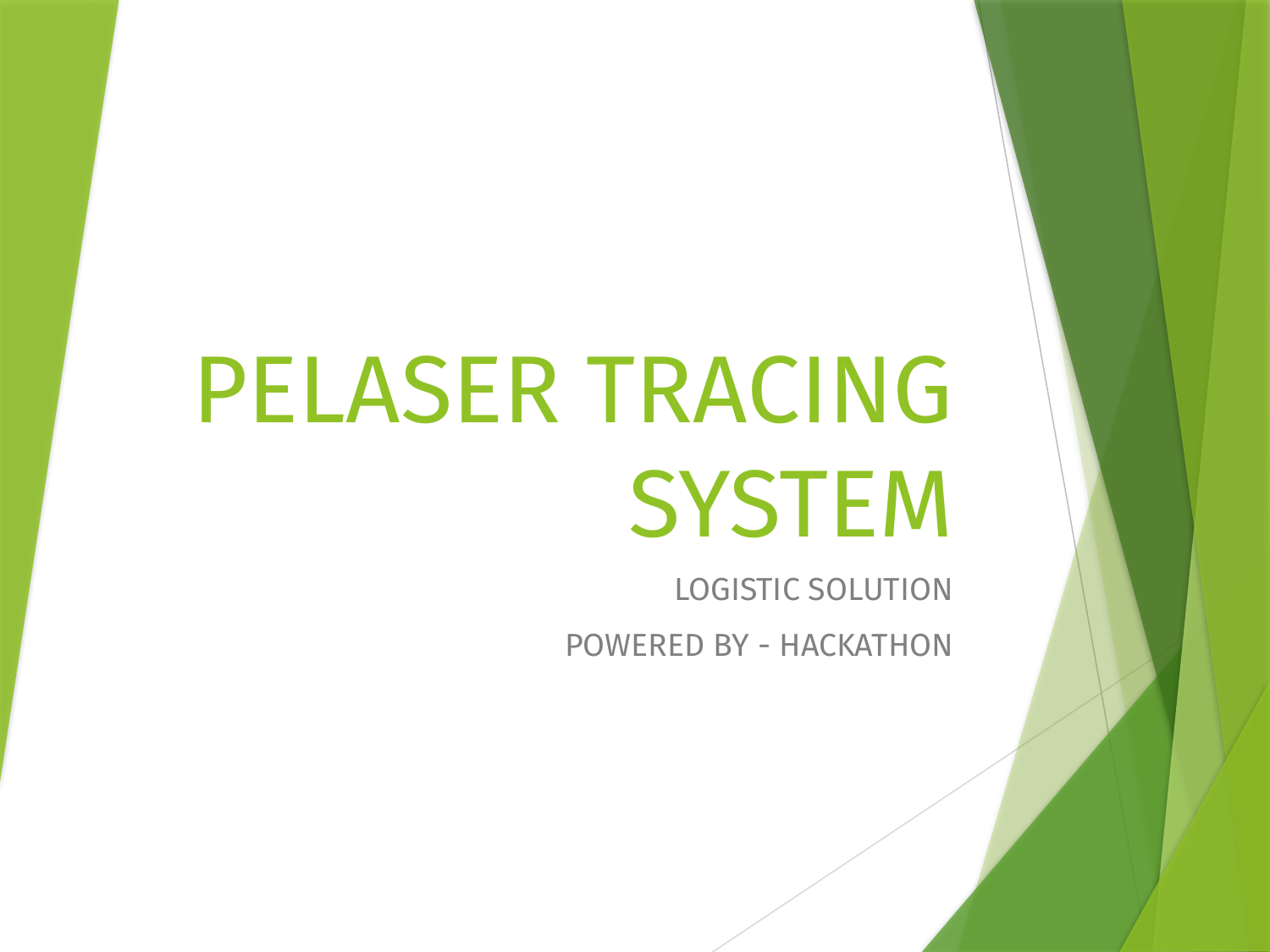

# PELASER TRACING SYSTEM
LOGISTIC SOLUTION
POWERED BY - HACKATHON